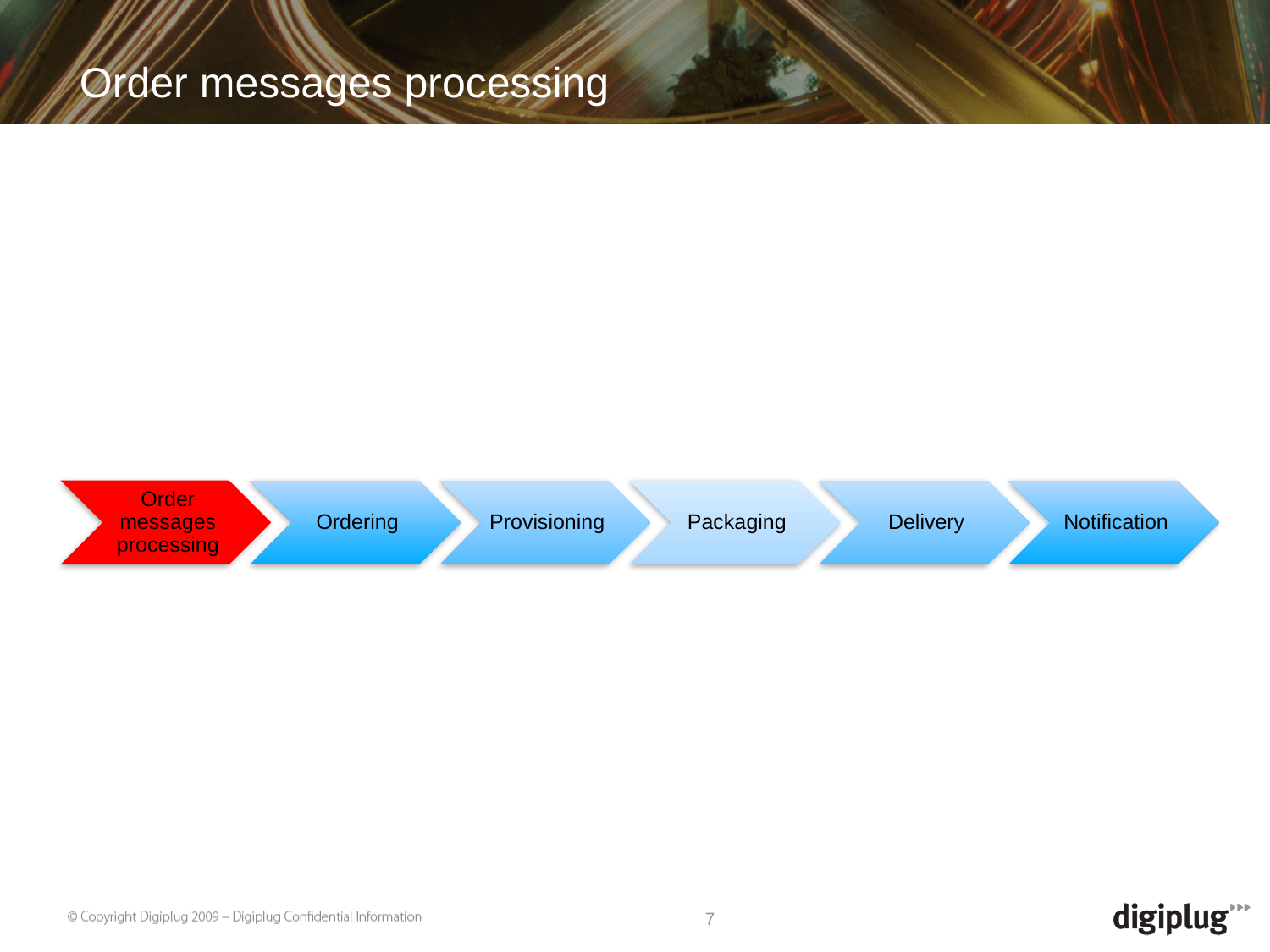

# Order messages processing
Order messages processing
Ordering
Provisioning
Packaging
Delivery
Notification
7